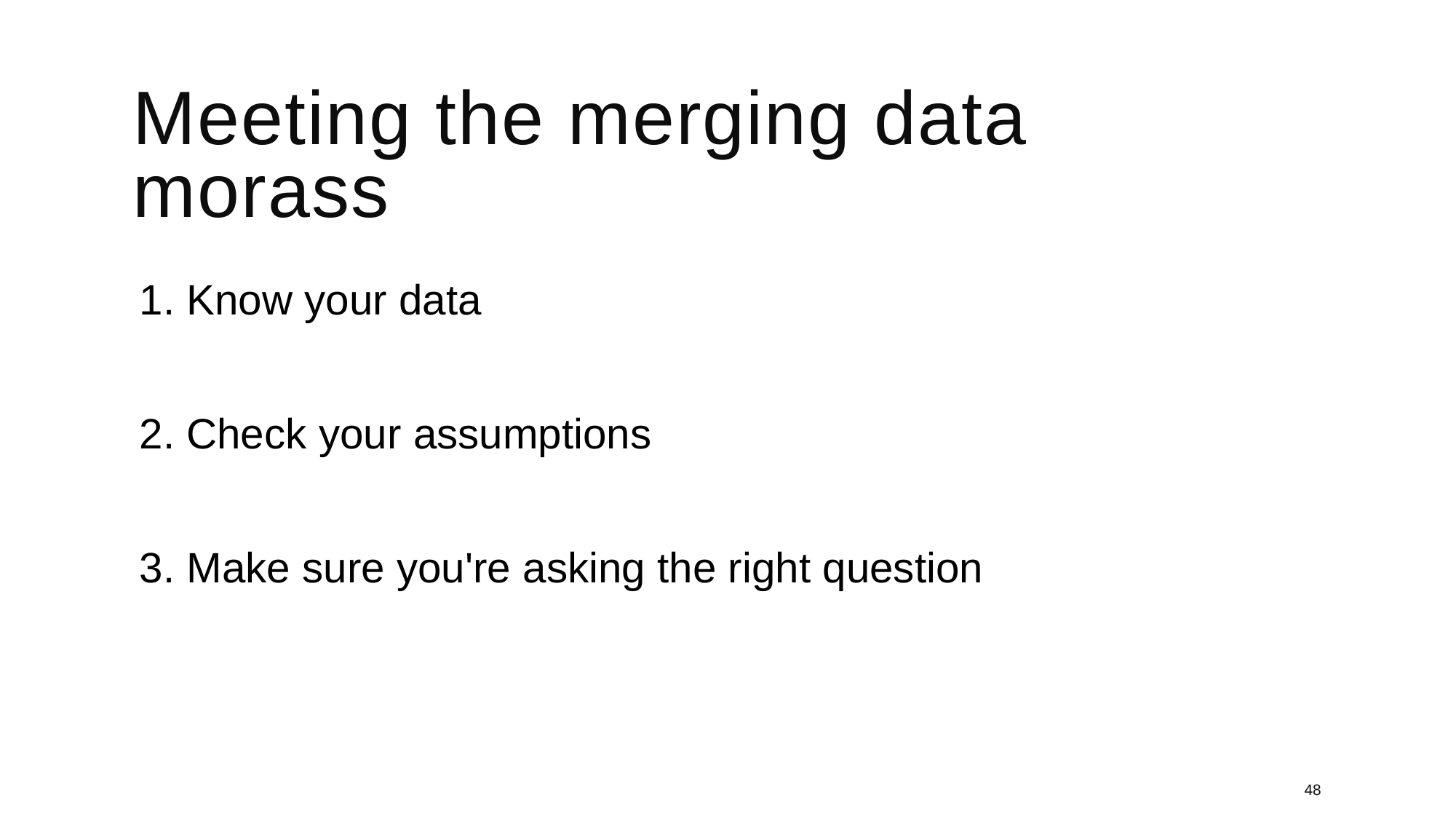

# Meeting the merging data morass
1. Know your data

2. Check your assumptions

3. Make sure you're asking the right question
48